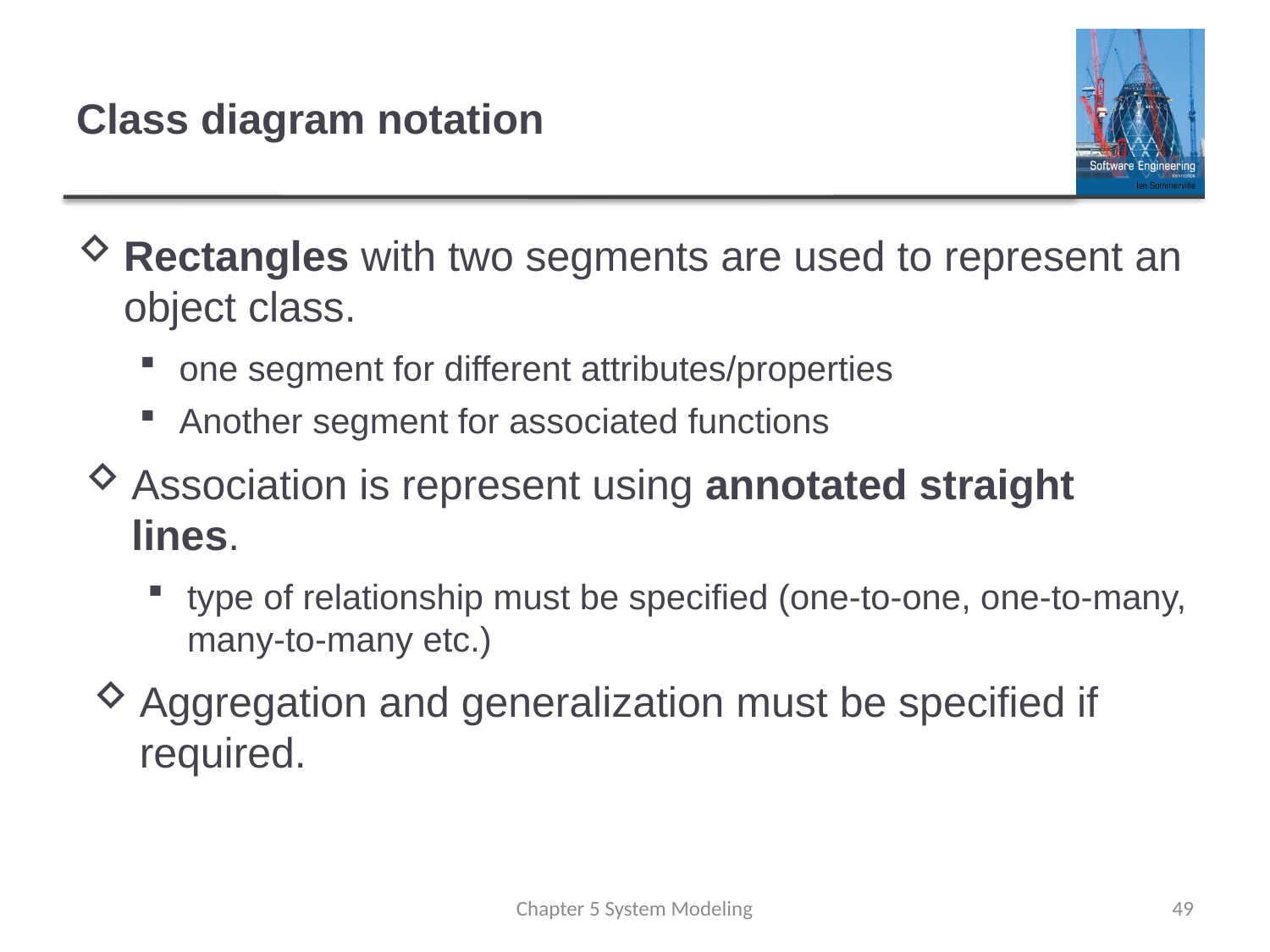

# Class diagram notation
Rectangles with two segments are used to represent an object class.
one segment for different attributes/properties
Another segment for associated functions
Association is represent using annotated straight lines.
type of relationship must be specified (one-to-one, one-to-many, many-to-many etc.)
Aggregation and generalization must be specified if required.

Chapter 5 System Modeling
49